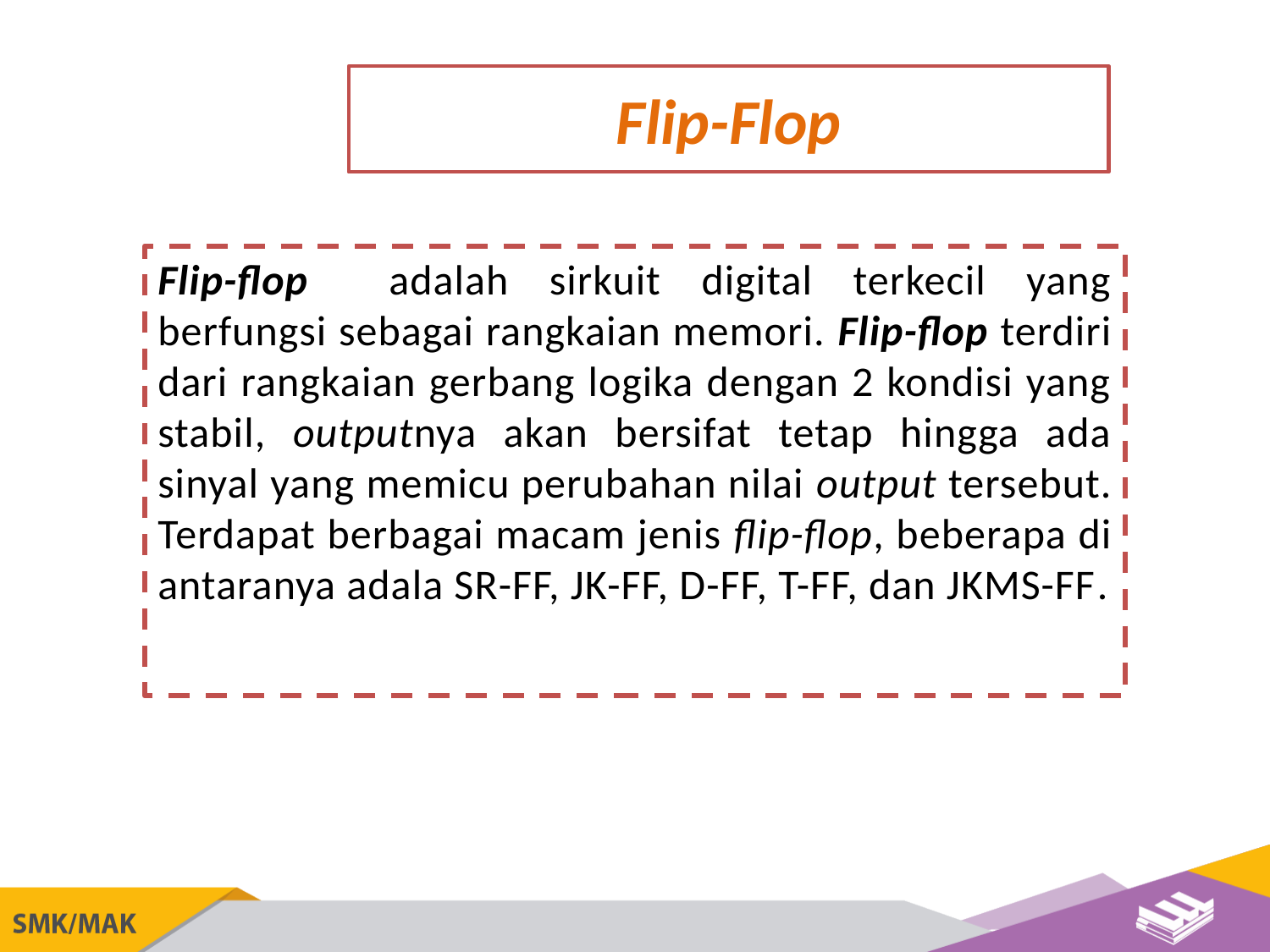

Flip-Flop
Flip-flop  adalah sirkuit digital terkecil yang berfungsi sebagai rangkaian memori. Flip-flop terdiri dari rangkaian gerbang logika dengan 2 kondisi yang stabil, outputnya akan bersifat tetap hingga ada sinyal yang memicu perubahan nilai output tersebut. Terdapat berbagai macam jenis flip-flop, beberapa di antaranya adala SR-FF, JK-FF, D-FF, T-FF, dan JKMS-FF.